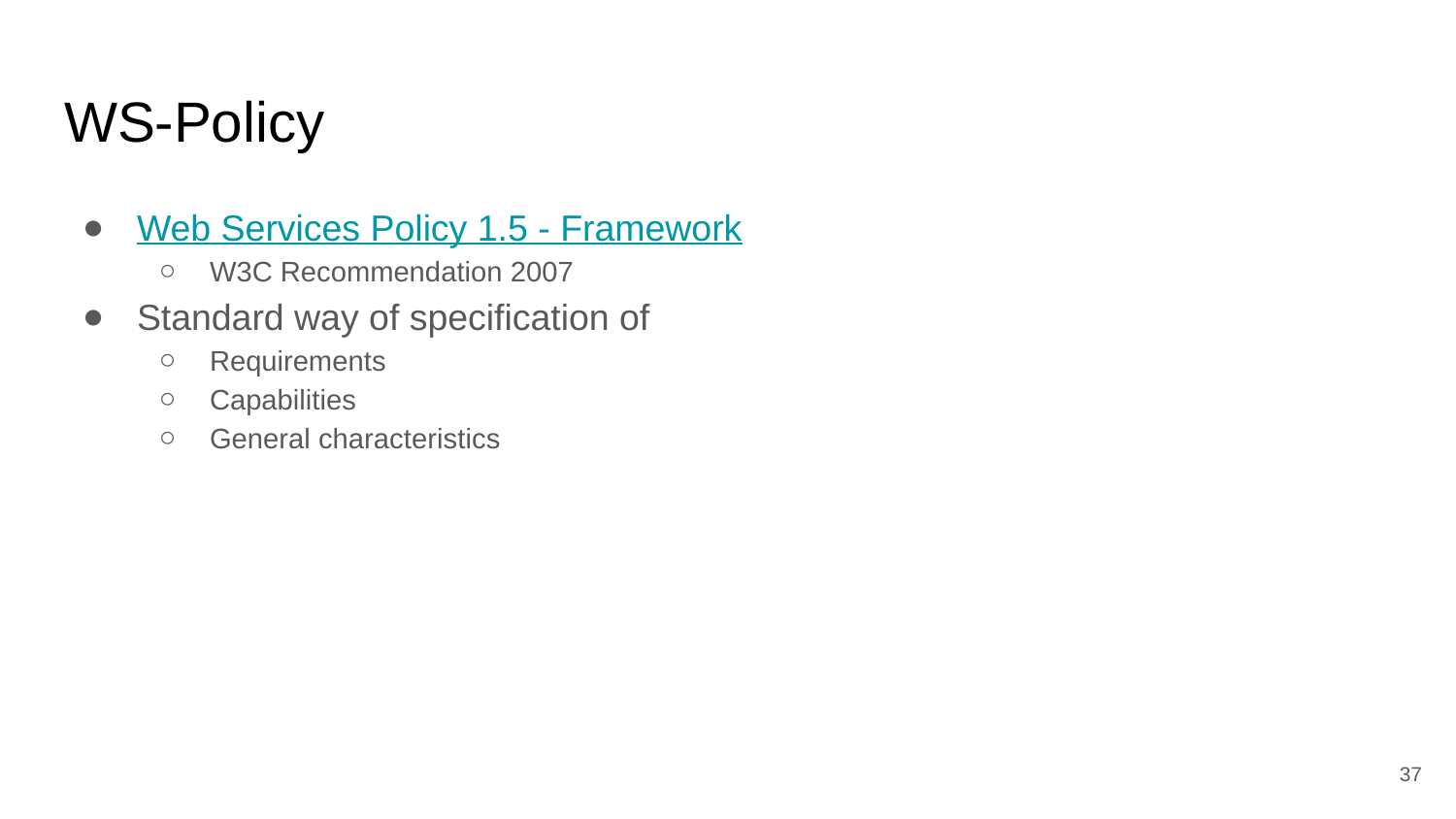

# WS-Policy
Web Services Policy 1.5 - Framework
W3C Recommendation 2007
Standard way of specification of
Requirements
Capabilities
General characteristics
37